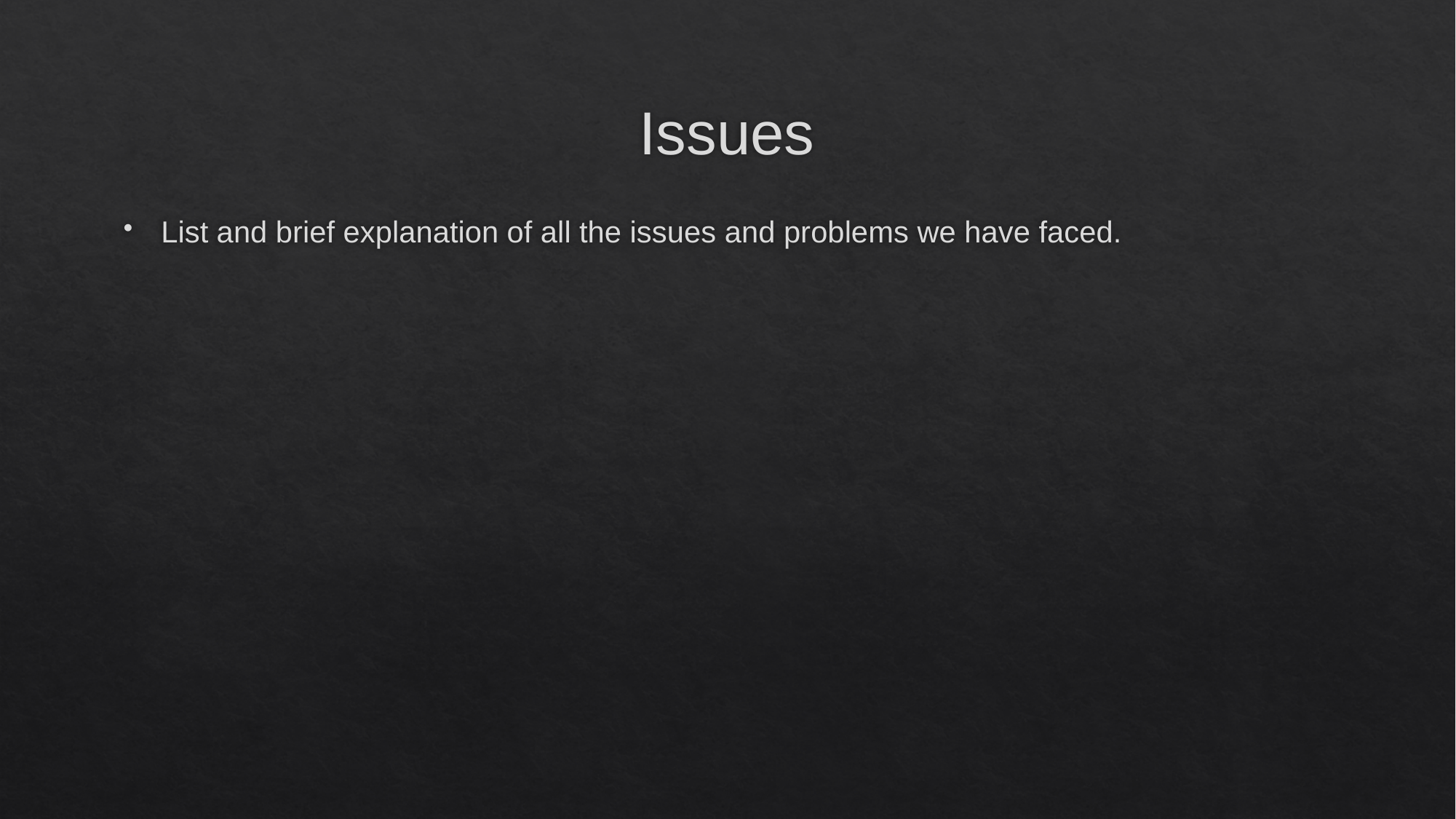

# Issues
List and brief explanation of all the issues and problems we have faced.